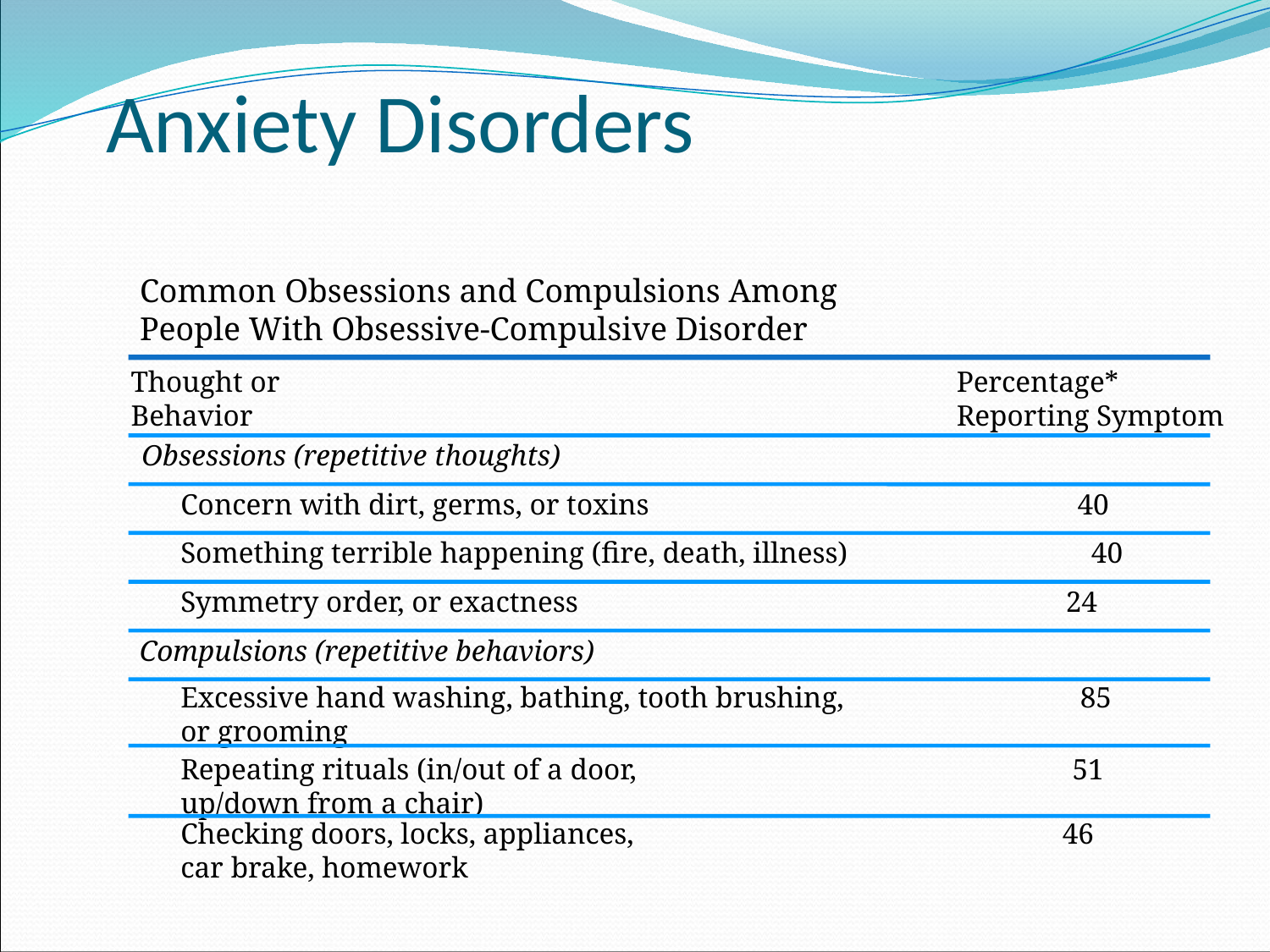

# Anxiety Disorders
Common Obsessions and Compulsions Among
People With Obsessive-Compulsive Disorder

Thought or Behavior
Percentage*
Reporting Symptom
Obsessions (repetitive thoughts)

Concern with dirt, germs, or toxins                                                          40

Something terrible happening (fire, death, illness)                                 40

Symmetry order, or exactness                                                                  24

Compulsions (repetitive behaviors)

Excessive hand washing, bathing, tooth brushing,                                85
or grooming

Repeating rituals (in/out of a door,                                                           51
up/down from a chair)
Checking doors, locks, appliances,                                                          46
car brake, homework